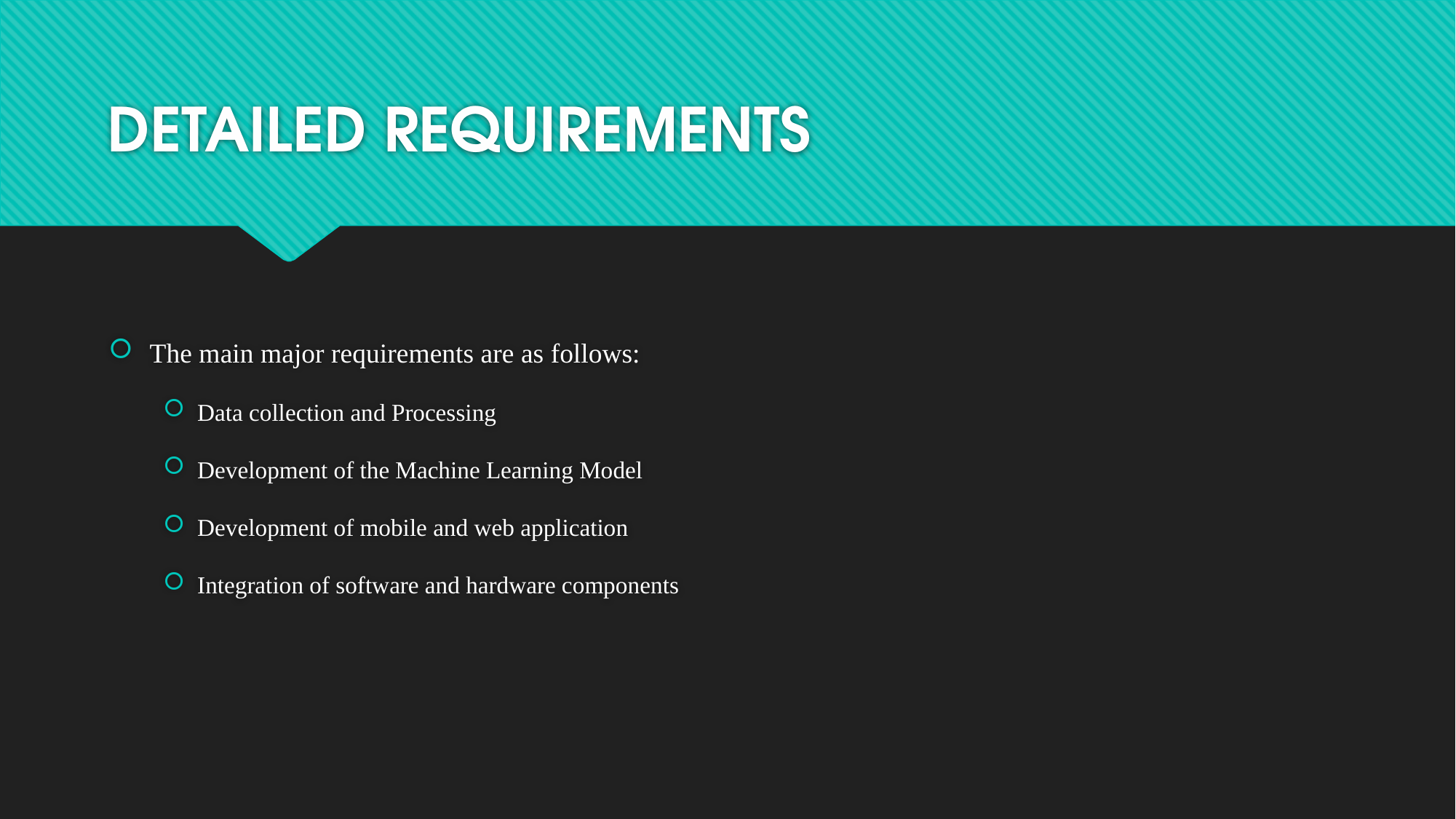

# DETAILED REQUIREMENTS
The main major requirements are as follows:
Data collection and Processing
Development of the Machine Learning Model
Development of mobile and web application
Integration of software and hardware components